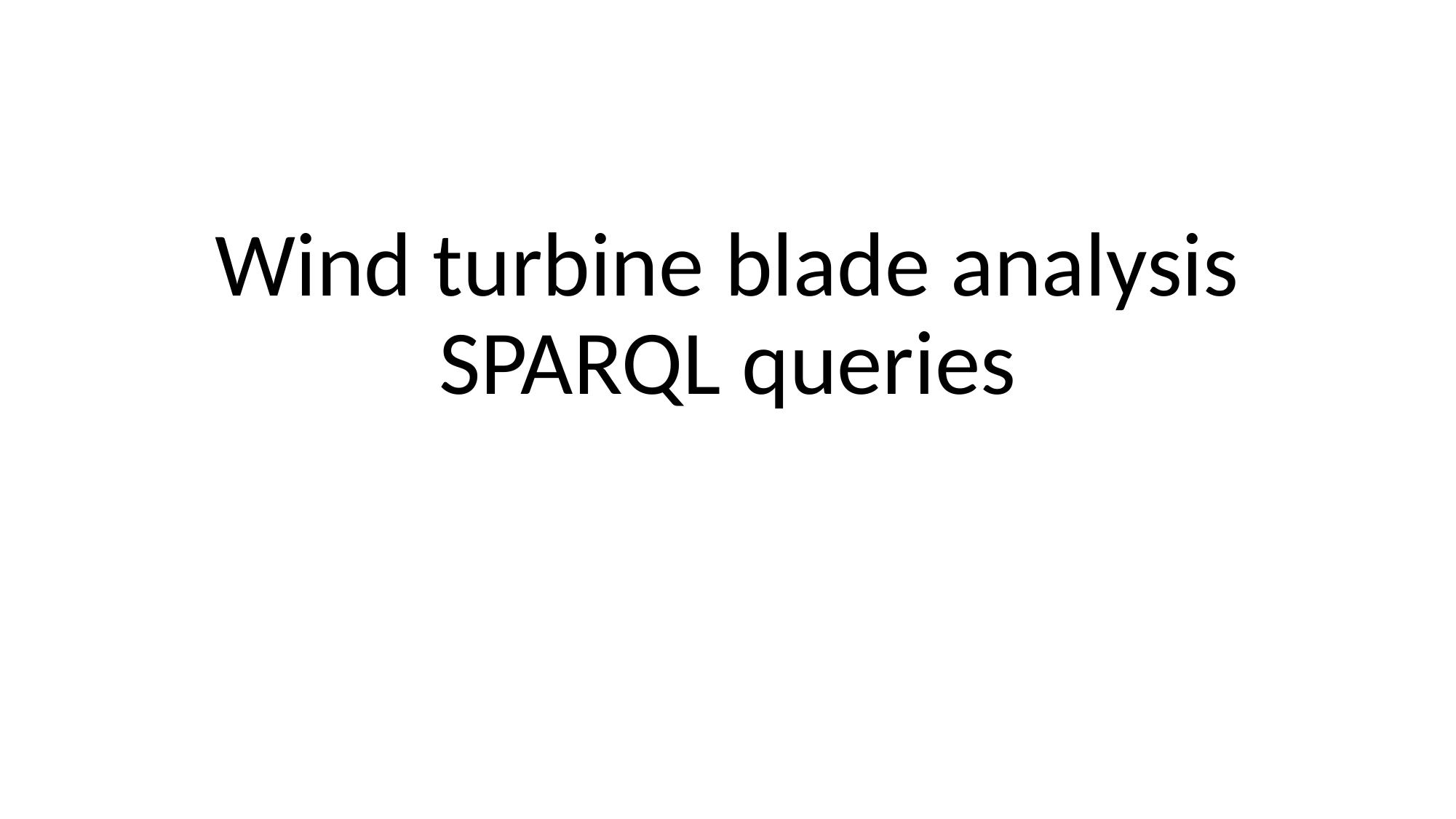

# Wind turbine blade analysis SPARQL queries